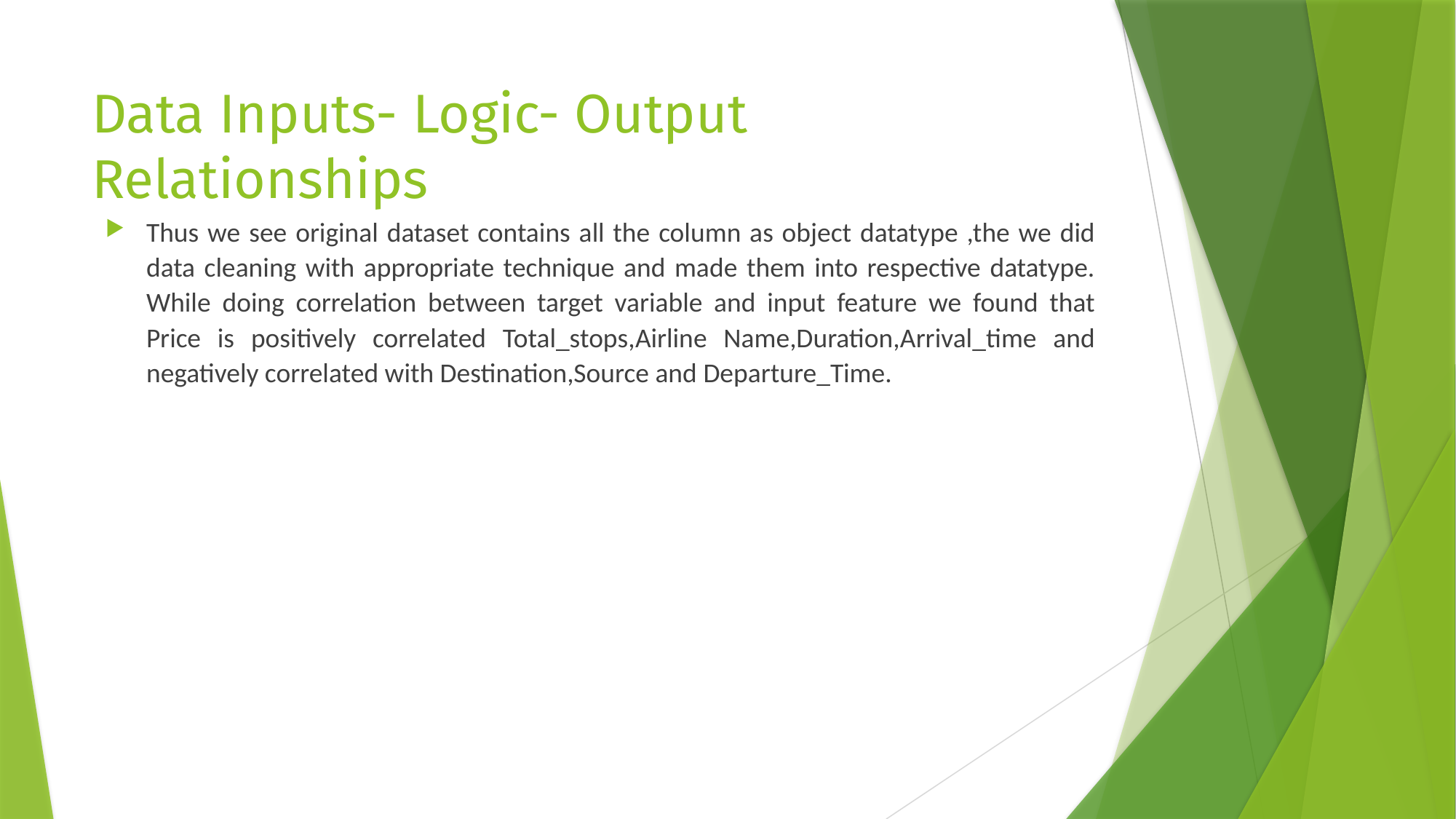

# Data Inputs- Logic- Output Relationships
Thus we see original dataset contains all the column as object datatype ,the we did data cleaning with appropriate technique and made them into respective datatype. While doing correlation between target variable and input feature we found that Price is positively correlated Total_stops,Airline Name,Duration,Arrival_time and negatively correlated with Destination,Source and Departure_Time.